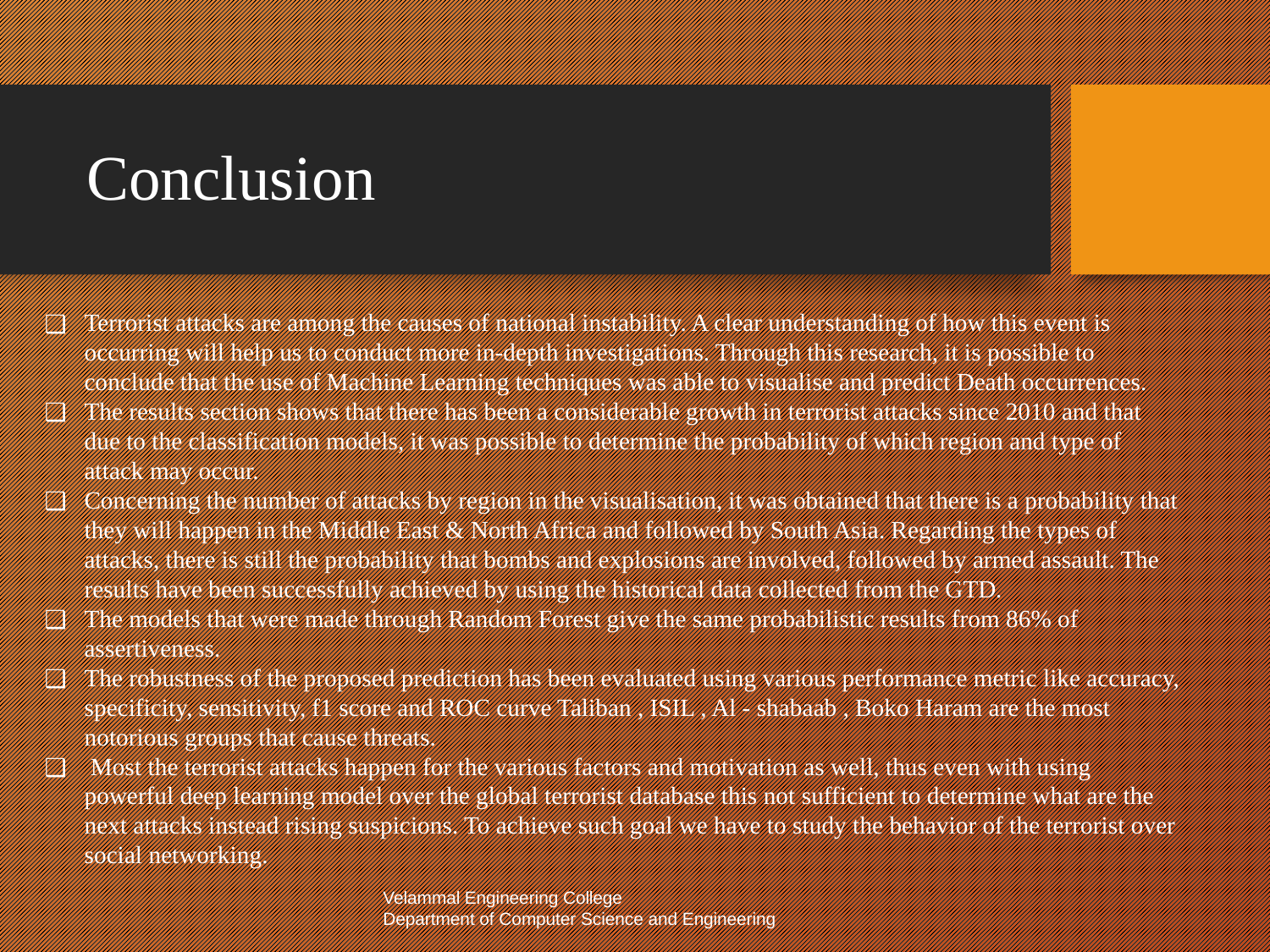

# Conclusion
Terrorist attacks are among the causes of national instability. A clear understanding of how this event is occurring will help us to conduct more in-depth investigations. Through this research, it is possible to conclude that the use of Machine Learning techniques was able to visualise and predict Death occurrences.
The results section shows that there has been a considerable growth in terrorist attacks since 2010 and that due to the classification models, it was possible to determine the probability of which region and type of attack may occur.
Concerning the number of attacks by region in the visualisation, it was obtained that there is a probability that they will happen in the Middle East & North Africa and followed by South Asia. Regarding the types of attacks, there is still the probability that bombs and explosions are involved, followed by armed assault. The results have been successfully achieved by using the historical data collected from the GTD.
The models that were made through Random Forest give the same probabilistic results from 86% of assertiveness.
The robustness of the proposed prediction has been evaluated using various performance metric like accuracy, specificity, sensitivity, f1 score and ROC curve Taliban , ISIL , Al - shabaab , Boko Haram are the most notorious groups that cause threats.
 Most the terrorist attacks happen for the various factors and motivation as well, thus even with using powerful deep learning model over the global terrorist database this not sufficient to determine what are the next attacks instead rising suspicions. To achieve such goal we have to study the behavior of the terrorist over social networking.
Velammal Engineering College
Department of Computer Science and Engineering